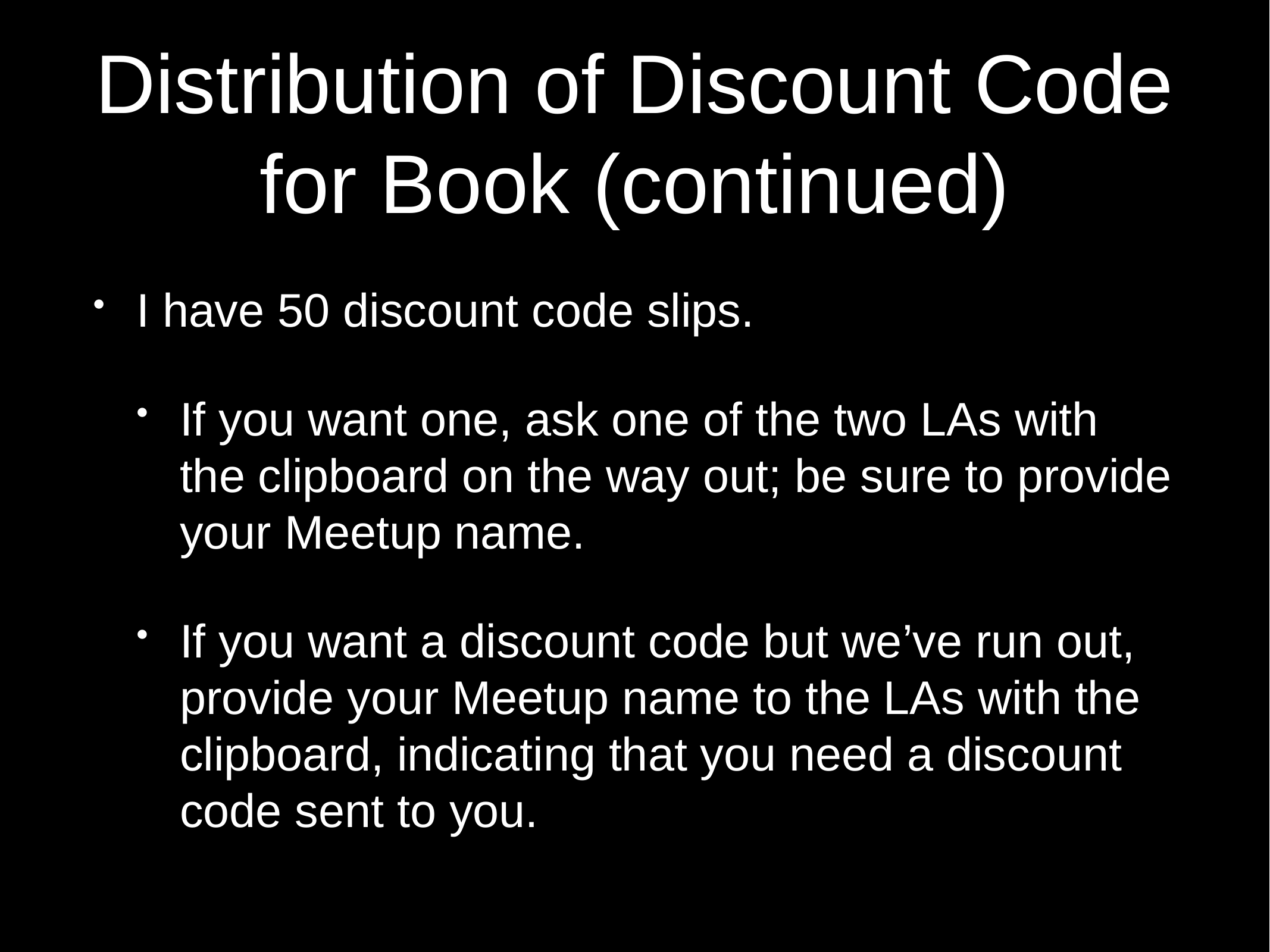

# Distribution of Discount Code for Book (continued)
I have 50 discount code slips.
If you want one, ask one of the two LAs with the clipboard on the way out; be sure to provide your Meetup name.
If you want a discount code but we’ve run out, provide your Meetup name to the LAs with the clipboard, indicating that you need a discount code sent to you.